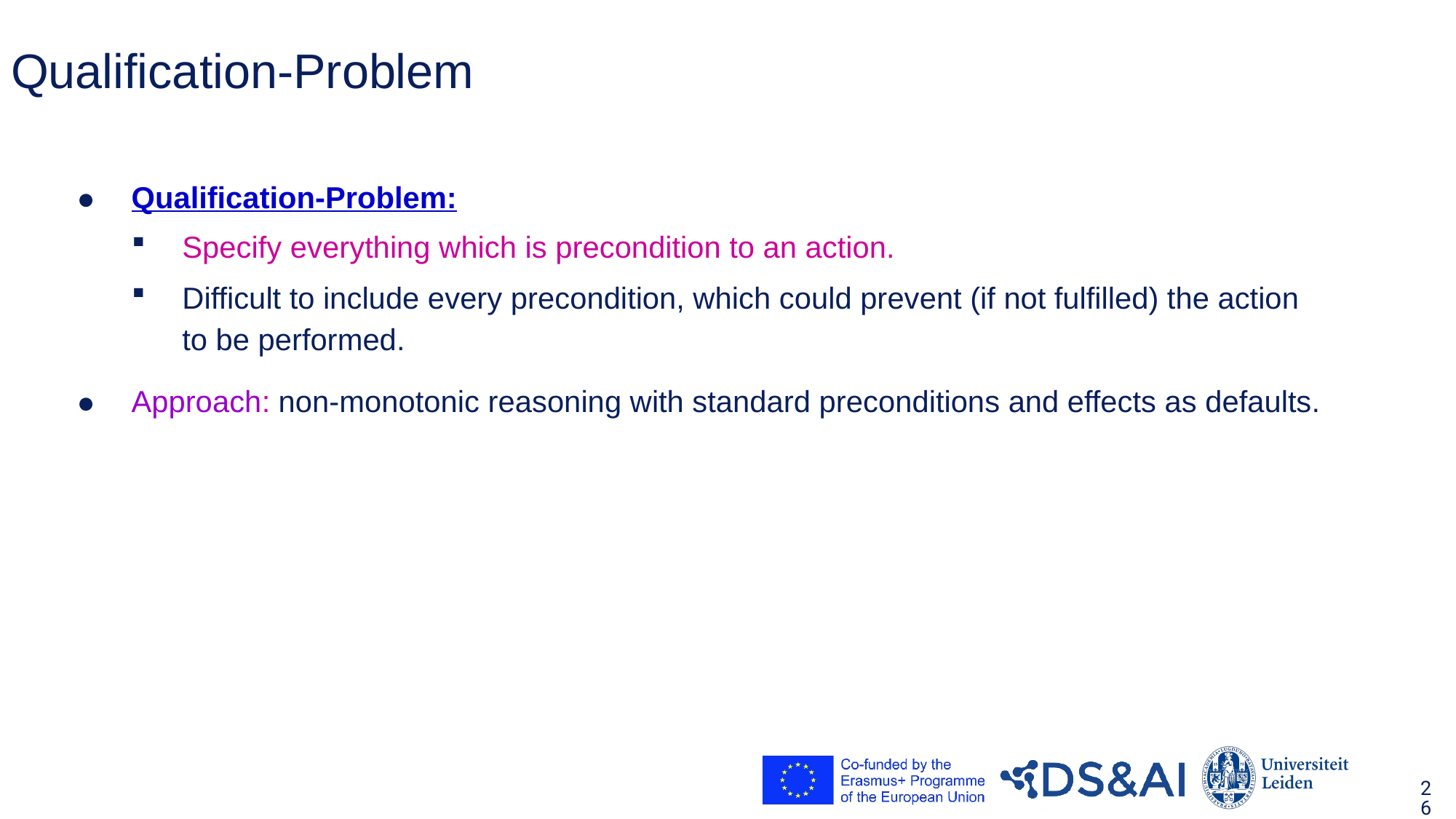

# Qualification-Problem
Qualification-Problem:

Approach: non-monotonic reasoning with standard preconditions and effects as defaults.

Specify everything which is precondition to an action.
Difficult to include every precondition, which could prevent (if not fulfilled) the action to be performed.

26